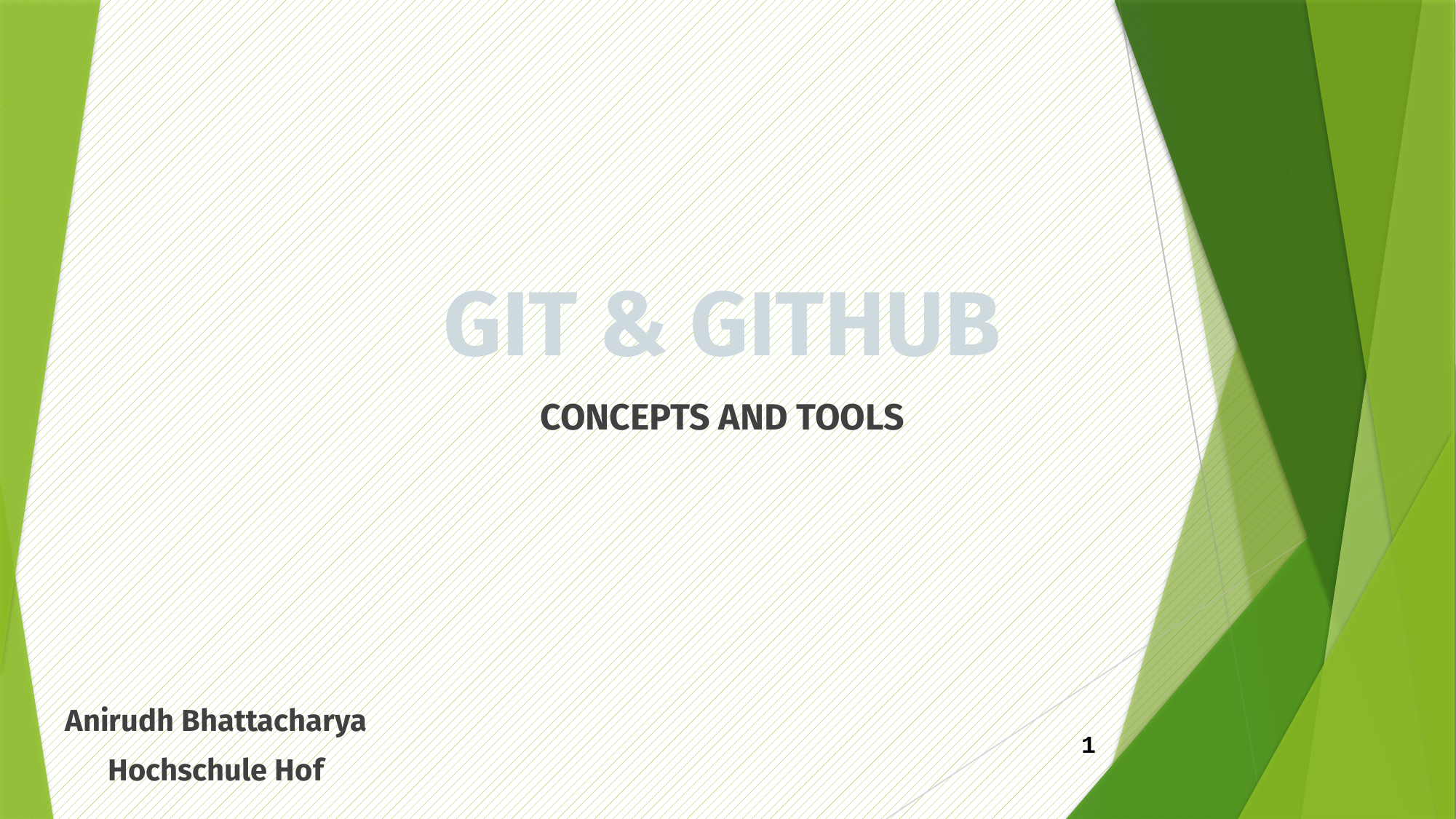

# GIT & GITHUB

CONCEPTS AND TOOLS
Anirudh Bhattacharya

Hochschule Hof
1